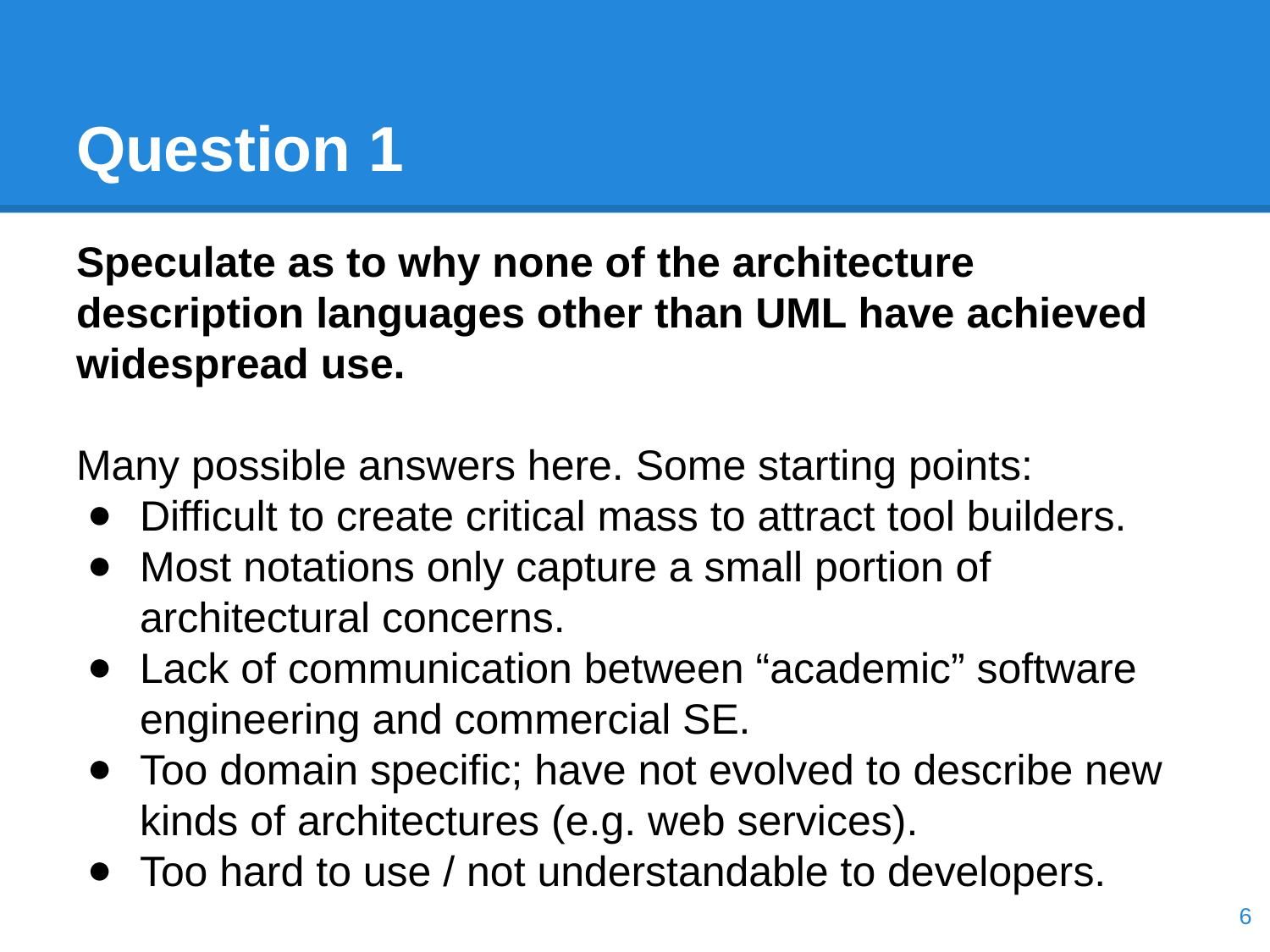

# Question 1
Speculate as to why none of the architecture description languages other than UML have achieved widespread use.

Many possible answers here. Some starting points:
Difficult to create critical mass to attract tool builders.
Most notations only capture a small portion of architectural concerns.
Lack of communication between “academic” software engineering and commercial SE.
Too domain specific; have not evolved to describe new kinds of architectures (e.g. web services).
Too hard to use / not understandable to developers.

6